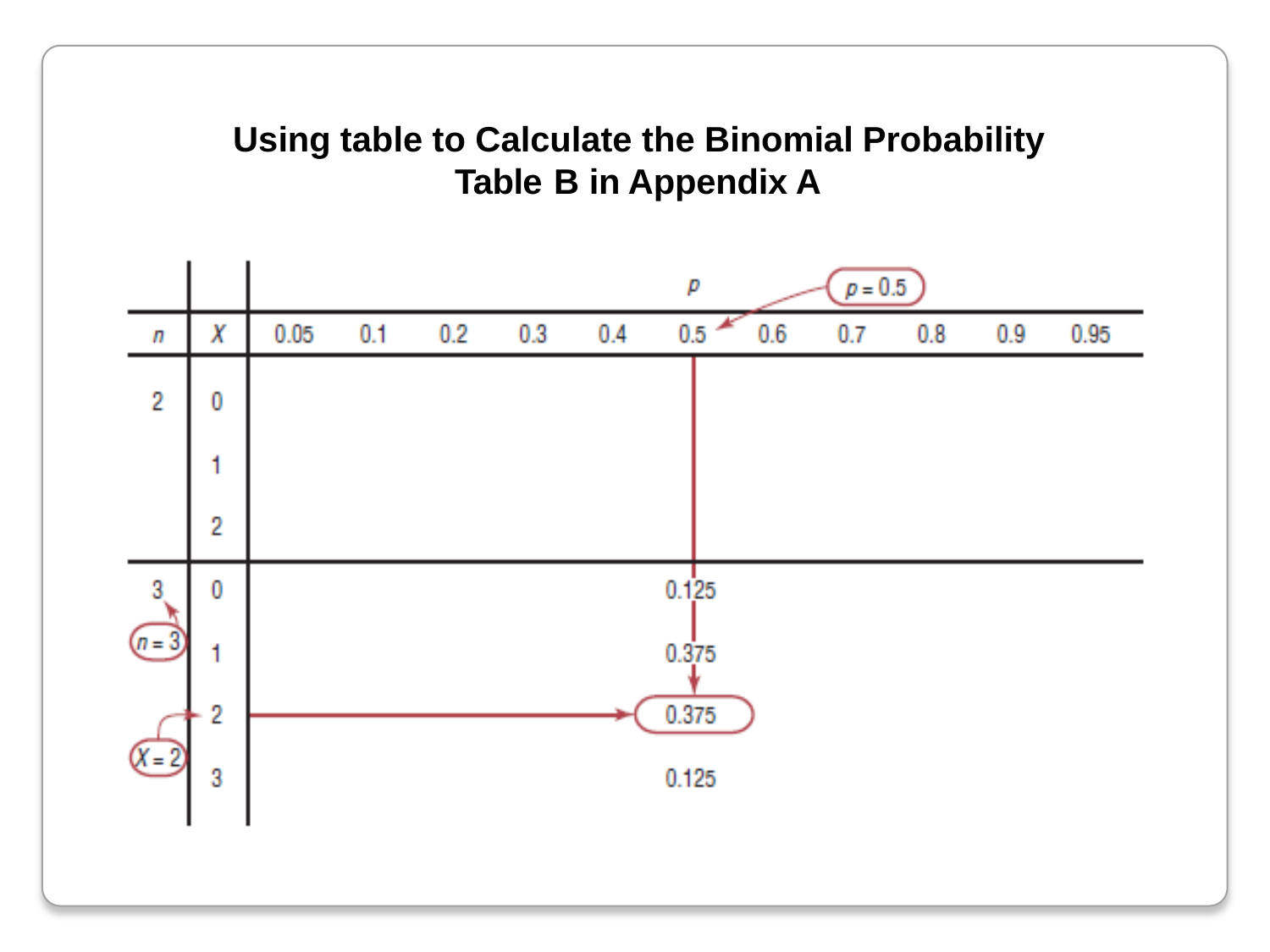

Using
table
to Calculate the Binomial
Probability
Table
B
in Appendix A